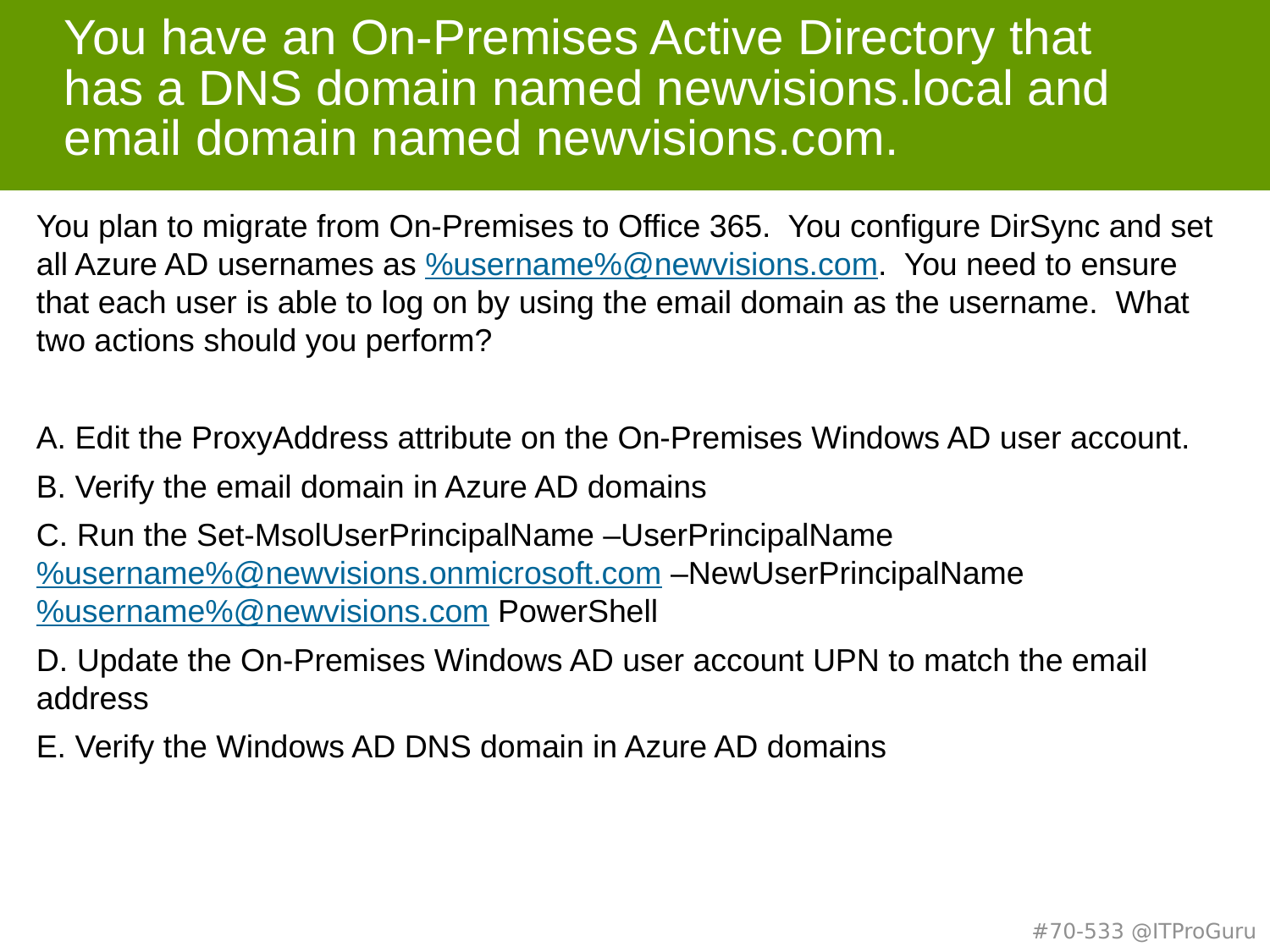

# You have an On-Premises Active Directory that has a DNS domain named newvisions.local and email domain named newvisions.com.
You plan to migrate from On-Premises to Office 365.  You configure DirSync and set all Azure AD usernames as %username%@newvisions.com.  You need to ensure that each user is able to log on by using the email domain as the username.  What two actions should you perform?

A. Edit the ProxyAddress attribute on the On-Premises Windows AD user account.
B. Verify the email domain in Azure AD domains
C. Run the Set-MsolUserPrincipalName –UserPrincipalName %username%@newvisions.onmicrosoft.com –NewUserPrincipalName %username%@newvisions.com PowerShell
D. Update the On-Premises Windows AD user account UPN to match the email address
E. Verify the Windows AD DNS domain in Azure AD domains